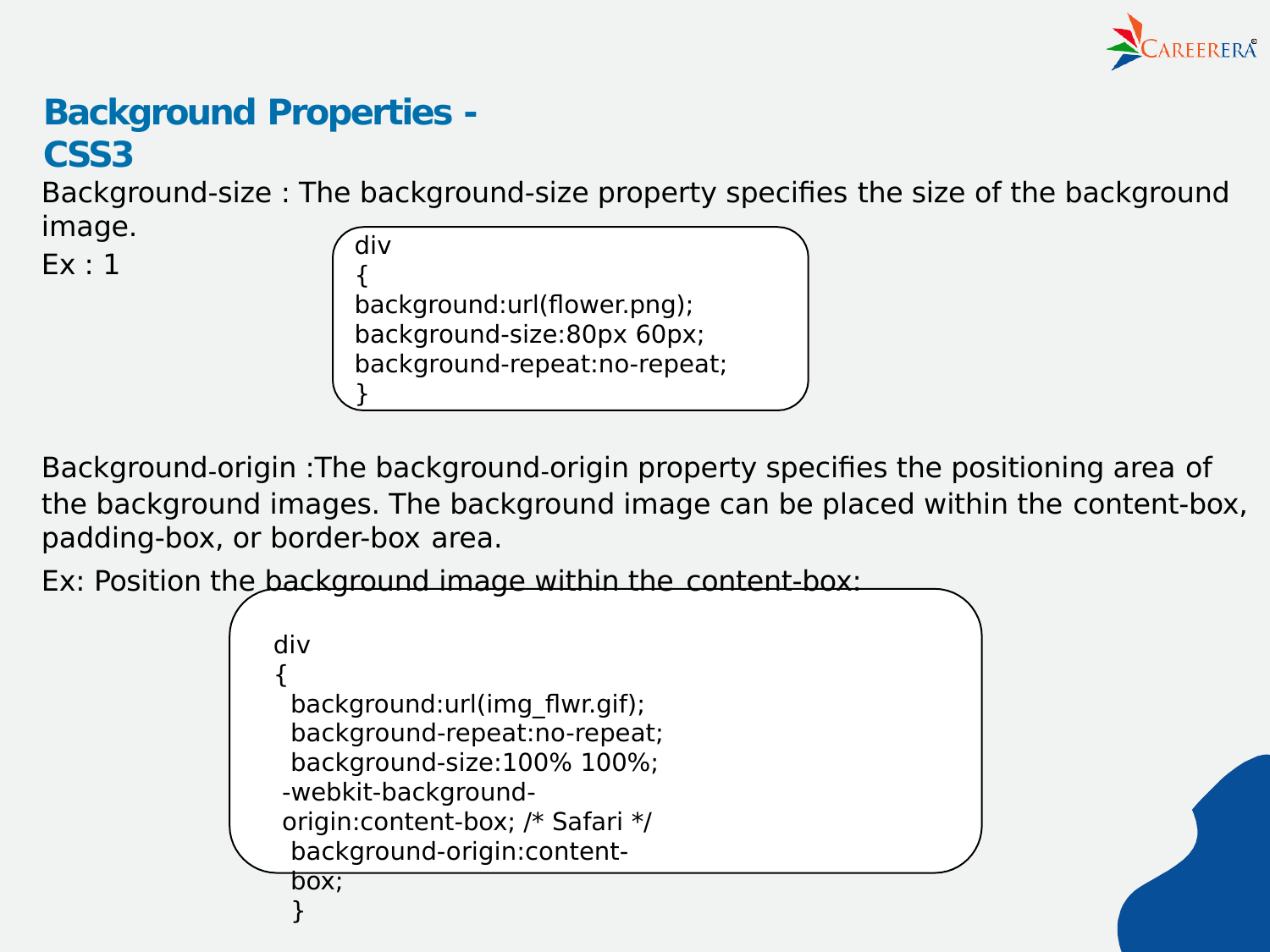

R
# Background Properties - CSS3
Background-size : The background-size property speciﬁes the size of the background  image.

div
{
background:url(ﬂower.png);  background-size:80px 60px;  background-repeat:no-repeat;
}
Ex : 1
Background-origin :The background-origin property speciﬁes the positioning area of  the background images. The background image can be placed within the content-box,  padding-box, or border-box area.
Ex: Position the background image within the content-box:
div
{
background:url(img_ﬂwr.gif);  background-repeat:no-repeat;  background-size:100% 100%;
-webkit-background-origin:content-box; /* Safari */
background-origin:content-box;
}